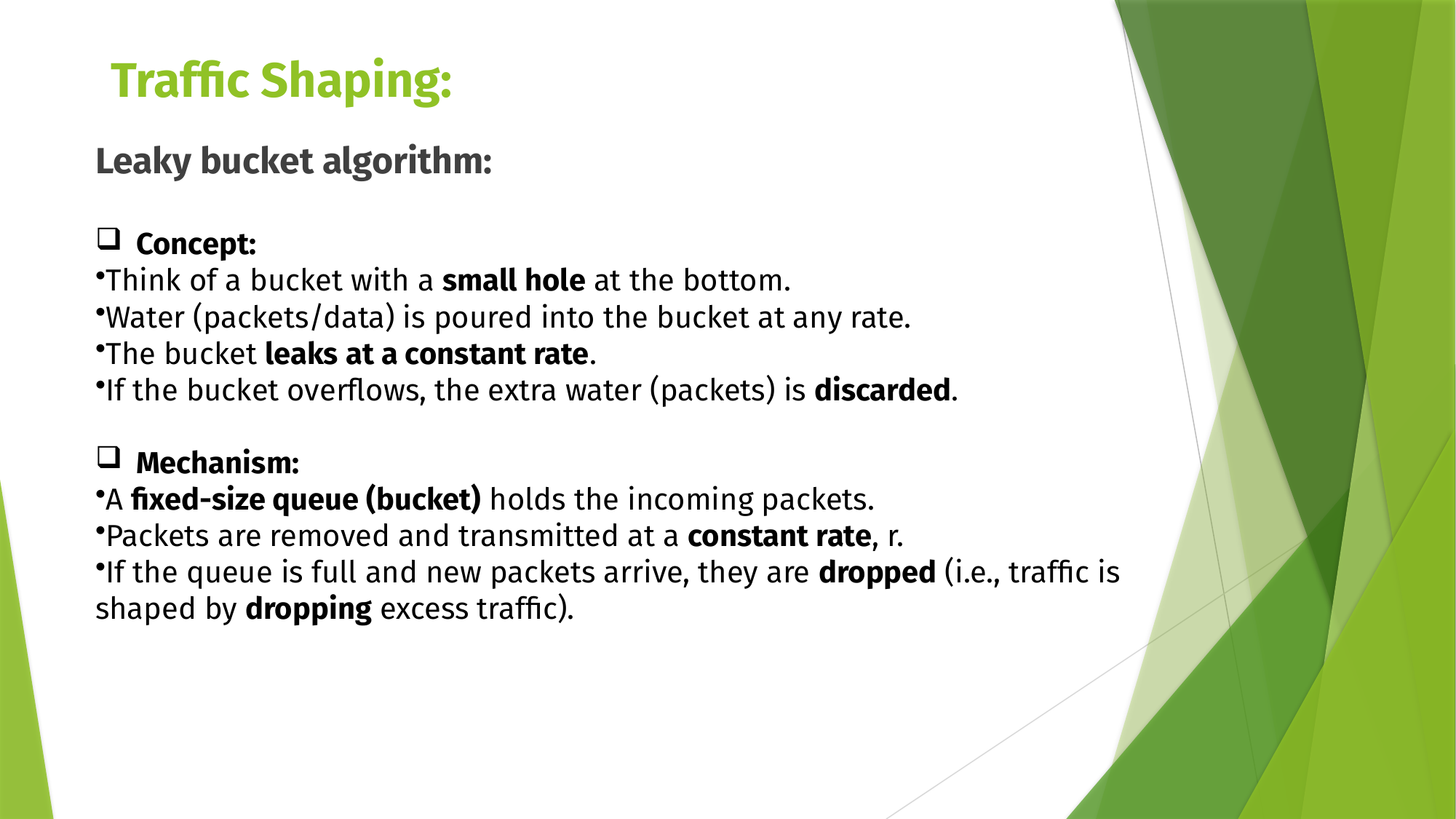

# Traffic Shaping:
Leaky bucket algorithm:

Concept:
Think of a bucket with a small hole at the bottom.
Water (packets/data) is poured into the bucket at any rate.
The bucket leaks at a constant rate.
If the bucket overflows, the extra water (packets) is discarded.

Mechanism:
A fixed-size queue (bucket) holds the incoming packets.
Packets are removed and transmitted at a constant rate, r.
If the queue is full and new packets arrive, they are dropped (i.e., traffic is shaped by dropping excess traffic).